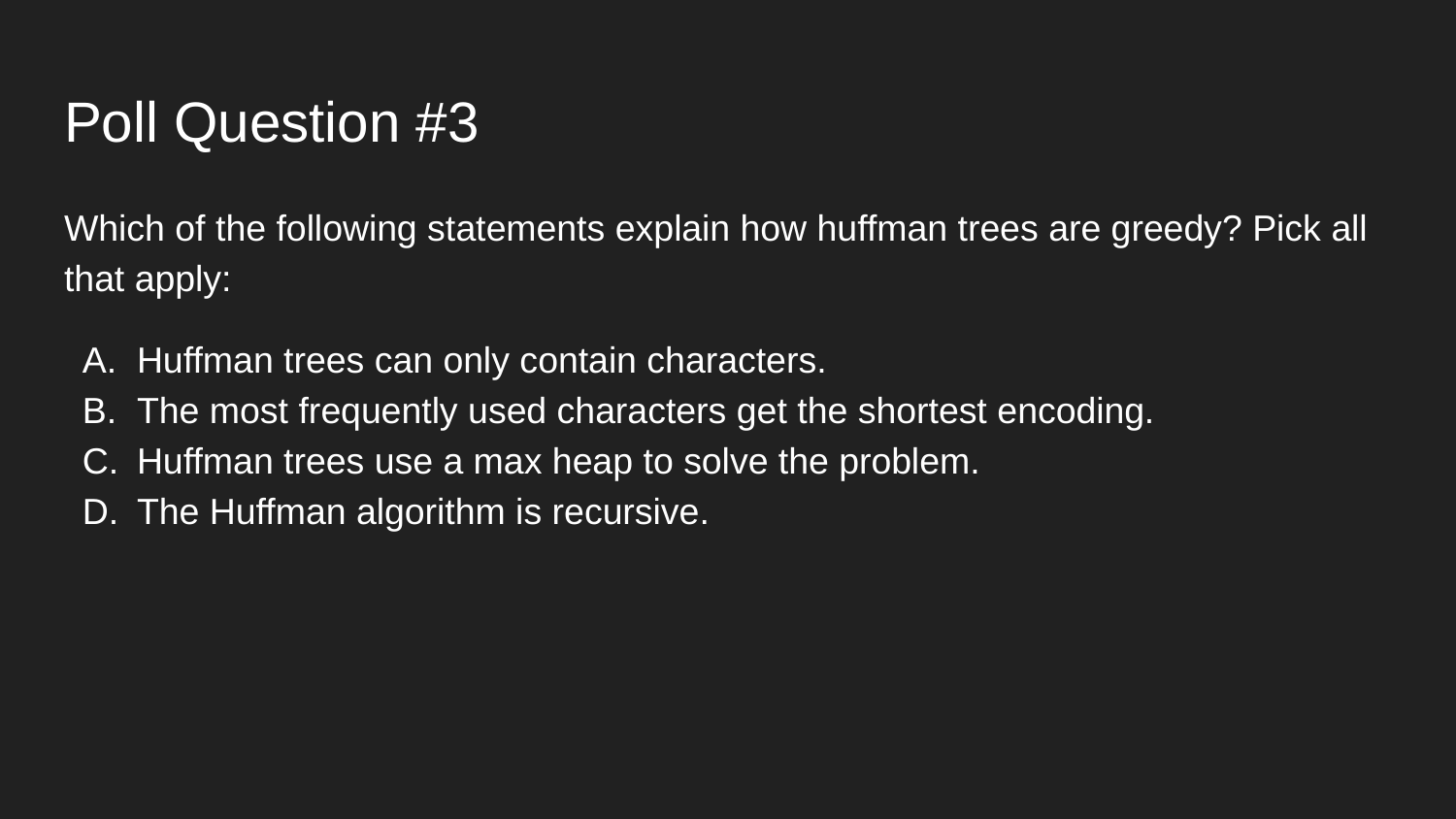

# Poll Question #3
Which of the following statements explain how huffman trees are greedy? Pick all that apply:
Huffman trees can only contain characters.
The most frequently used characters get the shortest encoding.
Huffman trees use a max heap to solve the problem.
The Huffman algorithm is recursive.